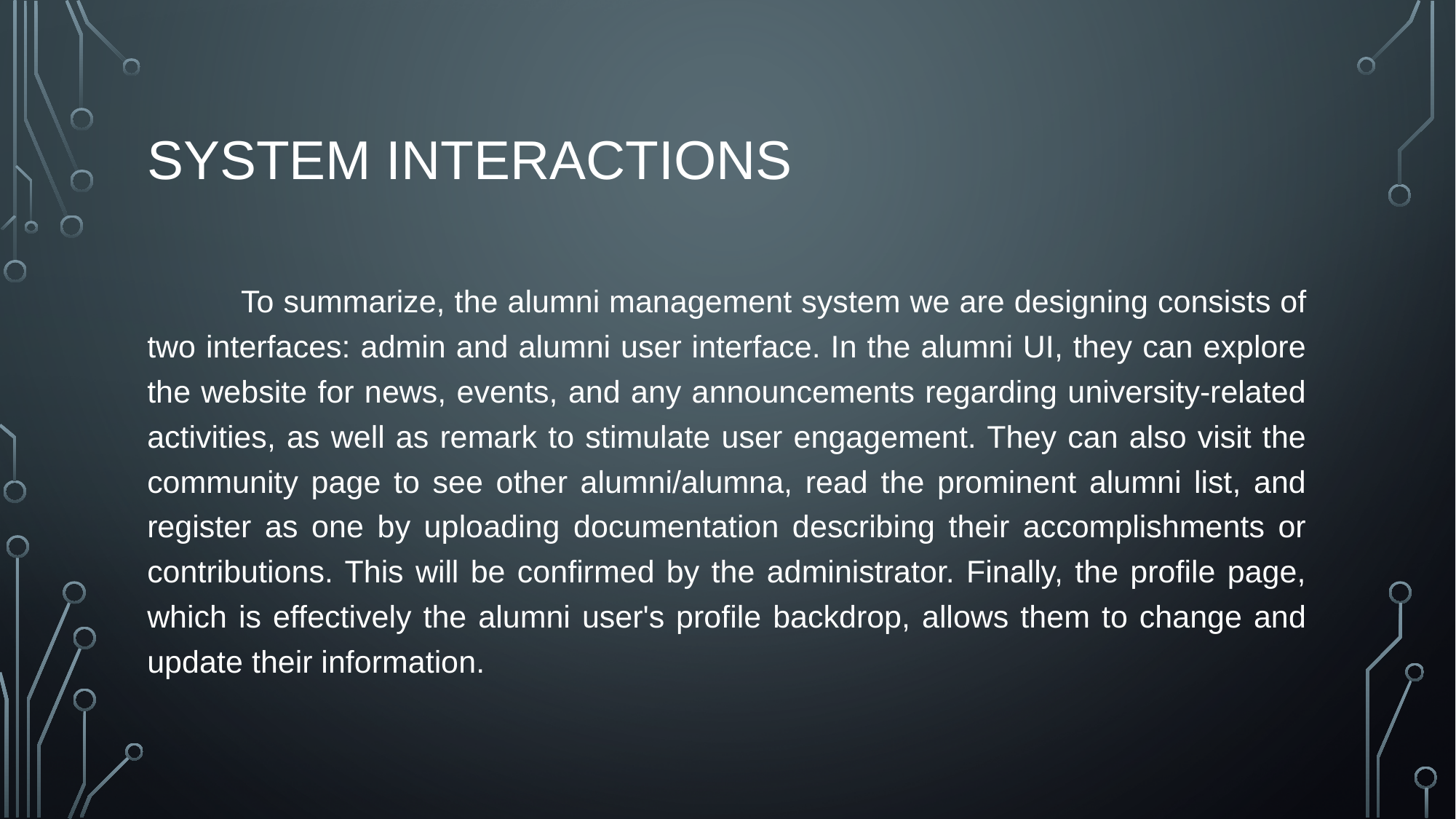

# System Interactions
	To summarize, the alumni management system we are designing consists of two interfaces: admin and alumni user interface. In the alumni UI, they can explore the website for news, events, and any announcements regarding university-related activities, as well as remark to stimulate user engagement. They can also visit the community page to see other alumni/alumna, read the prominent alumni list, and register as one by uploading documentation describing their accomplishments or contributions. This will be confirmed by the administrator. Finally, the profile page, which is effectively the alumni user's profile backdrop, allows them to change and update their information.